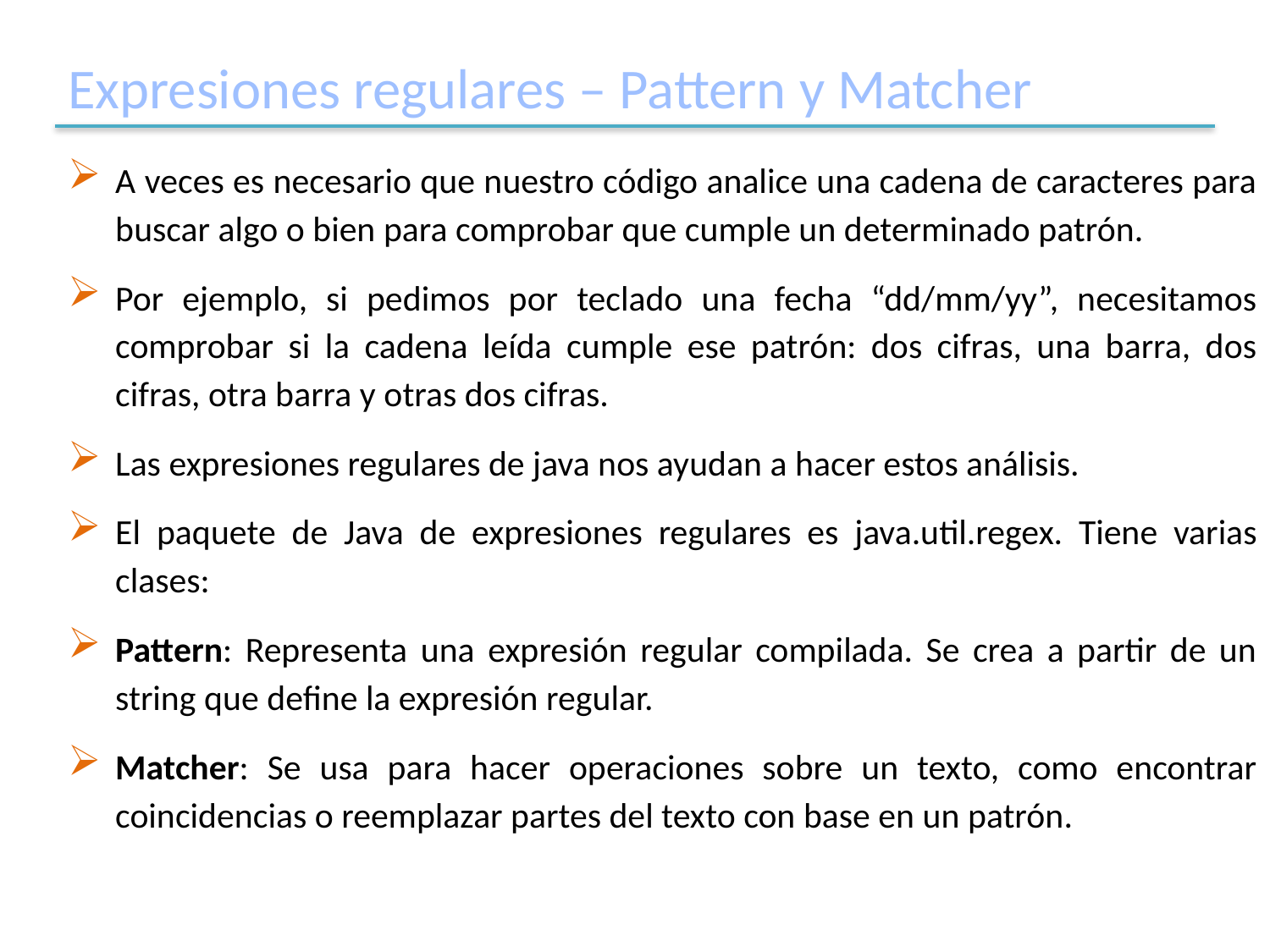

# Expresiones regulares – Pattern y Matcher
A veces es necesario que nuestro código analice una cadena de caracteres para buscar algo o bien para comprobar que cumple un determinado patrón.
Por ejemplo, si pedimos por teclado una fecha “dd/mm/yy”, necesitamos comprobar si la cadena leída cumple ese patrón: dos cifras, una barra, dos cifras, otra barra y otras dos cifras.
Las expresiones regulares de java nos ayudan a hacer estos análisis.
El paquete de Java de expresiones regulares es java.util.regex. Tiene varias clases:
Pattern: Representa una expresión regular compilada. Se crea a partir de un string que define la expresión regular.
Matcher: Se usa para hacer operaciones sobre un texto, como encontrar coincidencias o reemplazar partes del texto con base en un patrón.